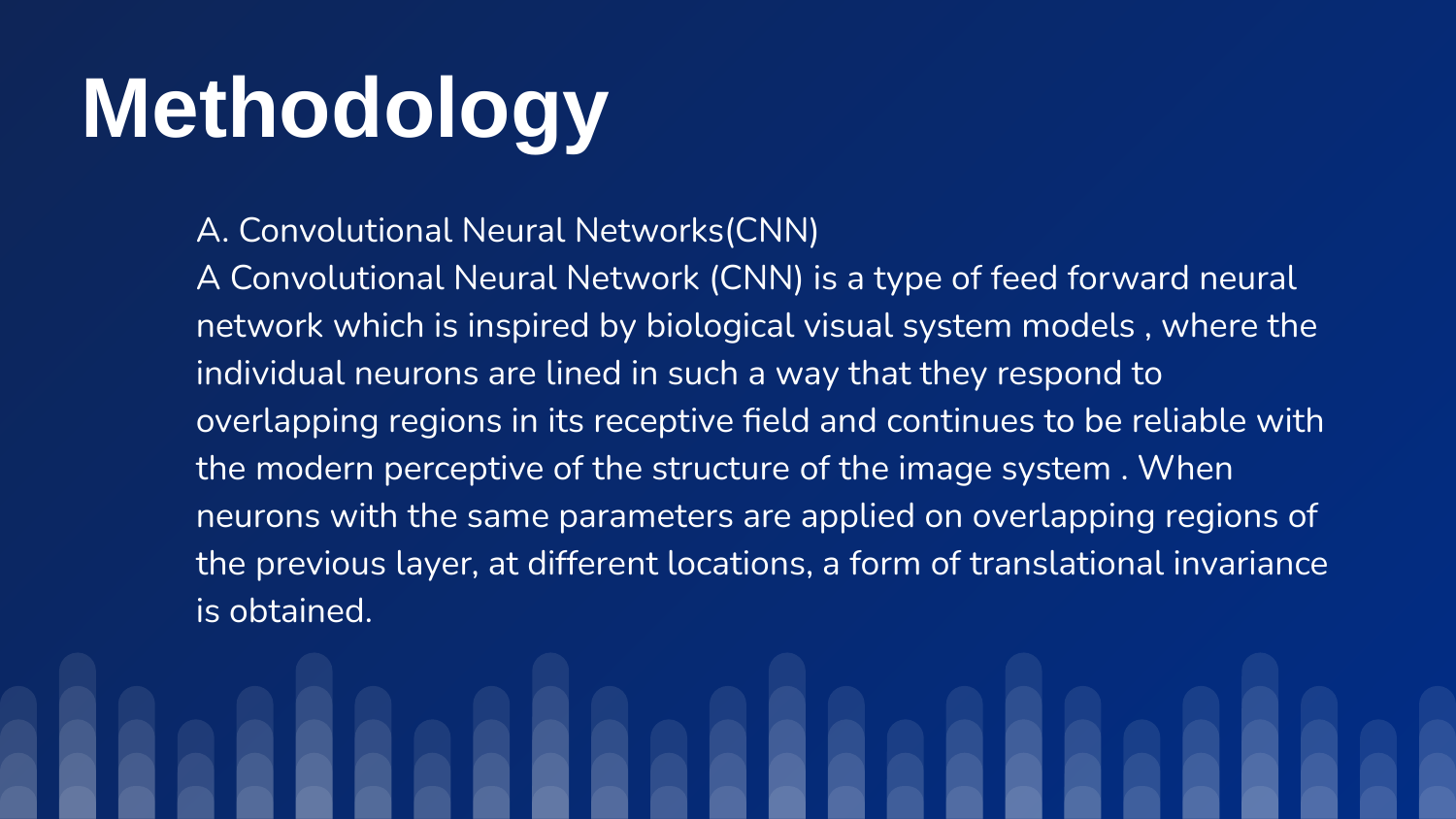

# Methodology
A. Convolutional Neural Networks(CNN)
A Convolutional Neural Network (CNN) is a type of feed forward neural network which is inspired by biological visual system models , where the individual neurons are lined in such a way that they respond to
overlapping regions in its receptive field and continues to be reliable with the modern perceptive of the structure of the image system . When neurons with the same parameters are applied on overlapping regions of the previous layer, at different locations, a form of translational invariance is obtained.